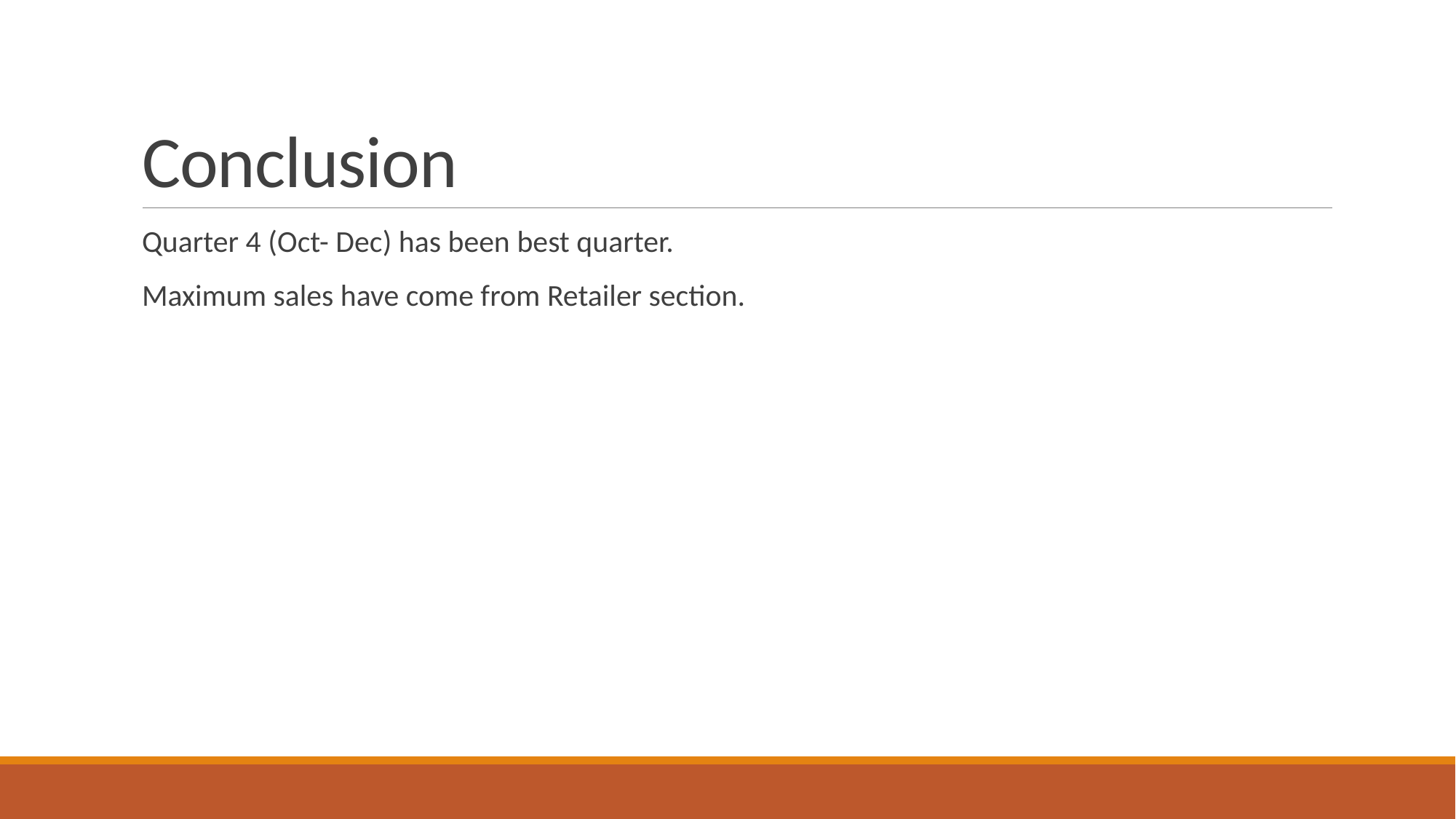

# Conclusion
Quarter 4 (Oct- Dec) has been best quarter.
Maximum sales have come from Retailer section.